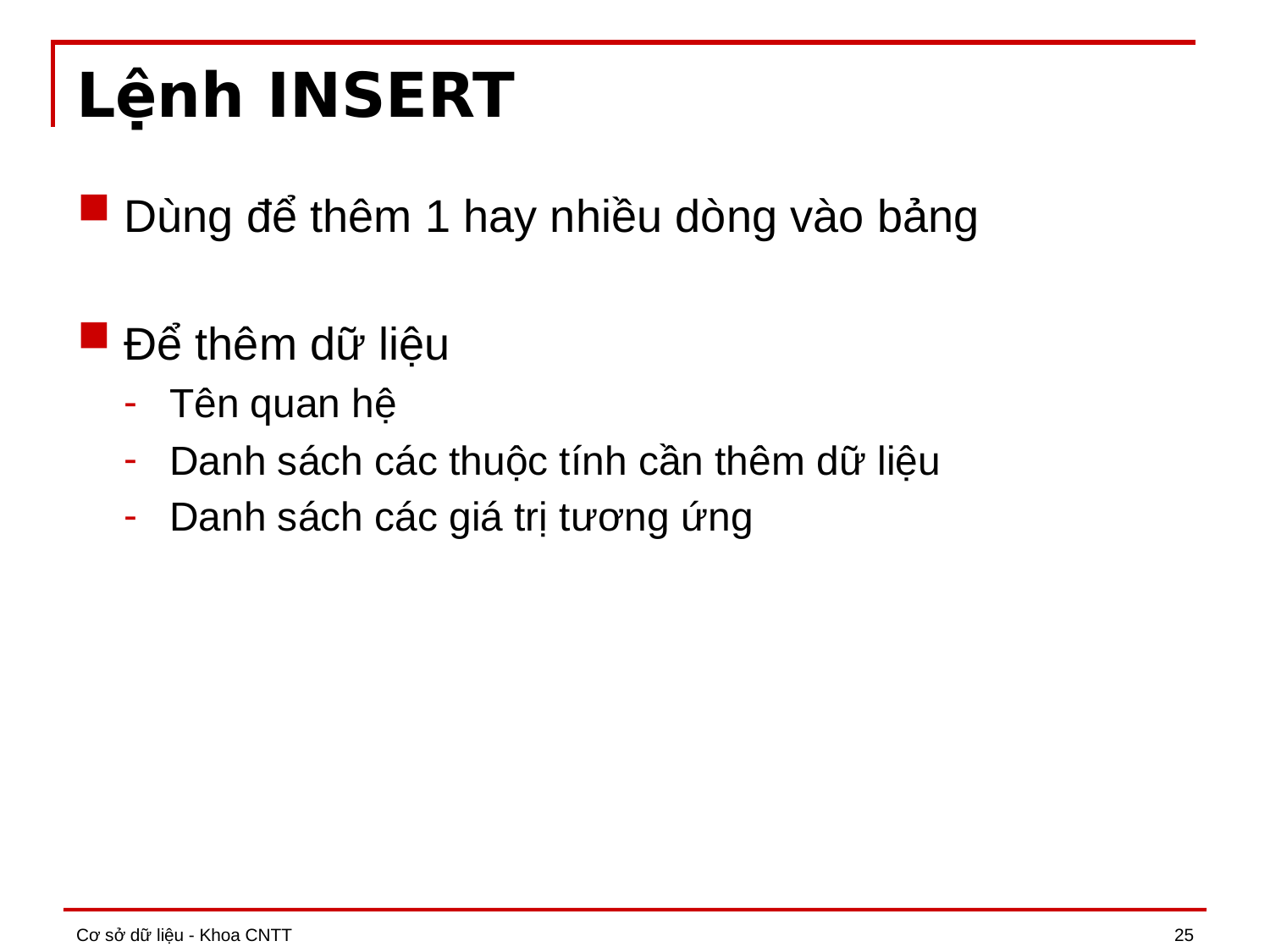

# Lệnh INSERT
Dùng để thêm 1 hay nhiều dòng vào bảng

Để thêm dữ liệu
Tên quan hệ
Danh sách các thuộc tính cần thêm dữ liệu
Danh sách các giá trị tương ứng

Cơ sở dữ liệu - Khoa CNTT
25